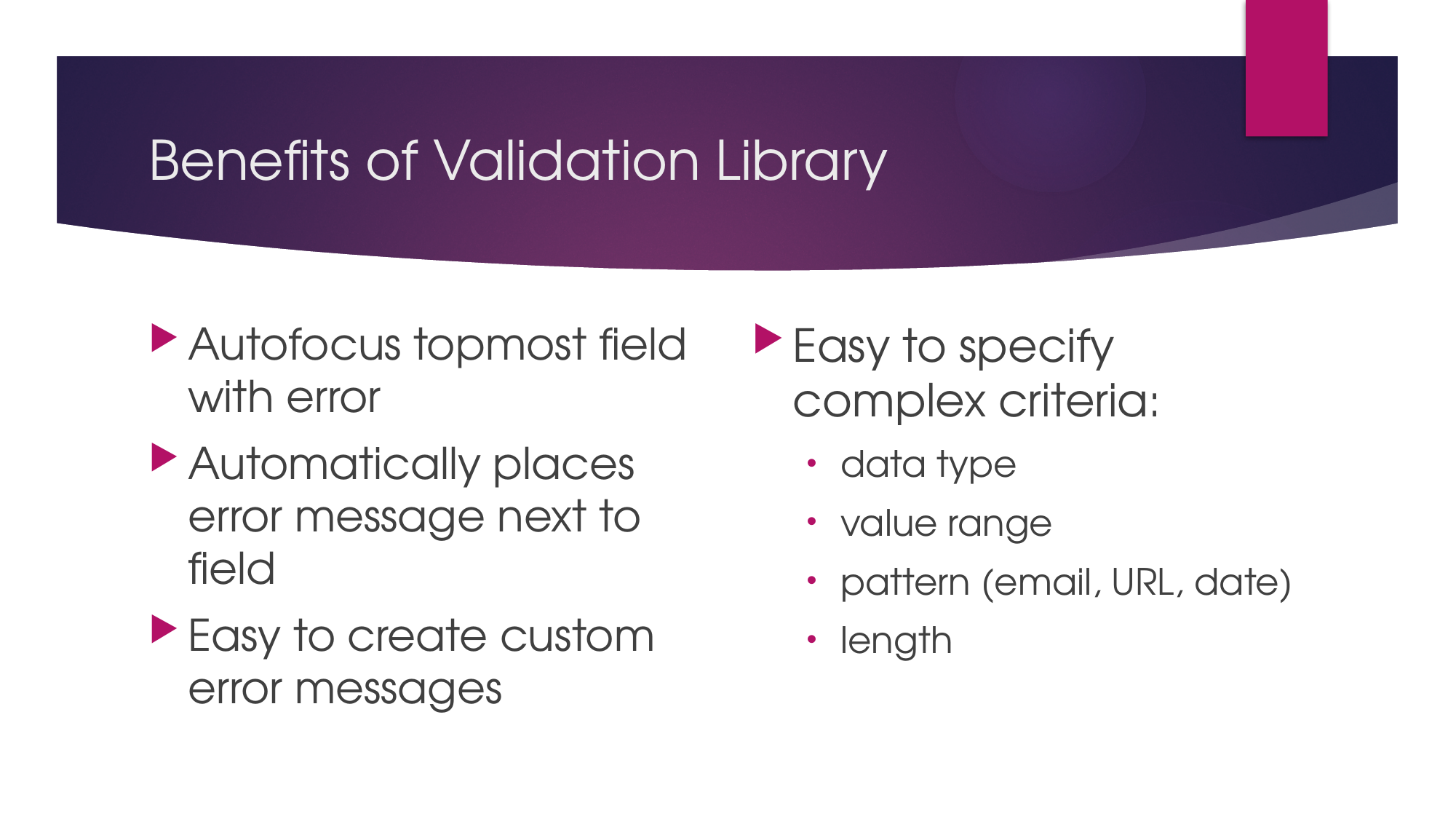

# Benefits of Validation Library
Autofocus topmost field with error
Automatically places error message next to field
Easy to create custom error messages
Easy to specify complex criteria:
data type
value range
pattern (email, URL, date)
length